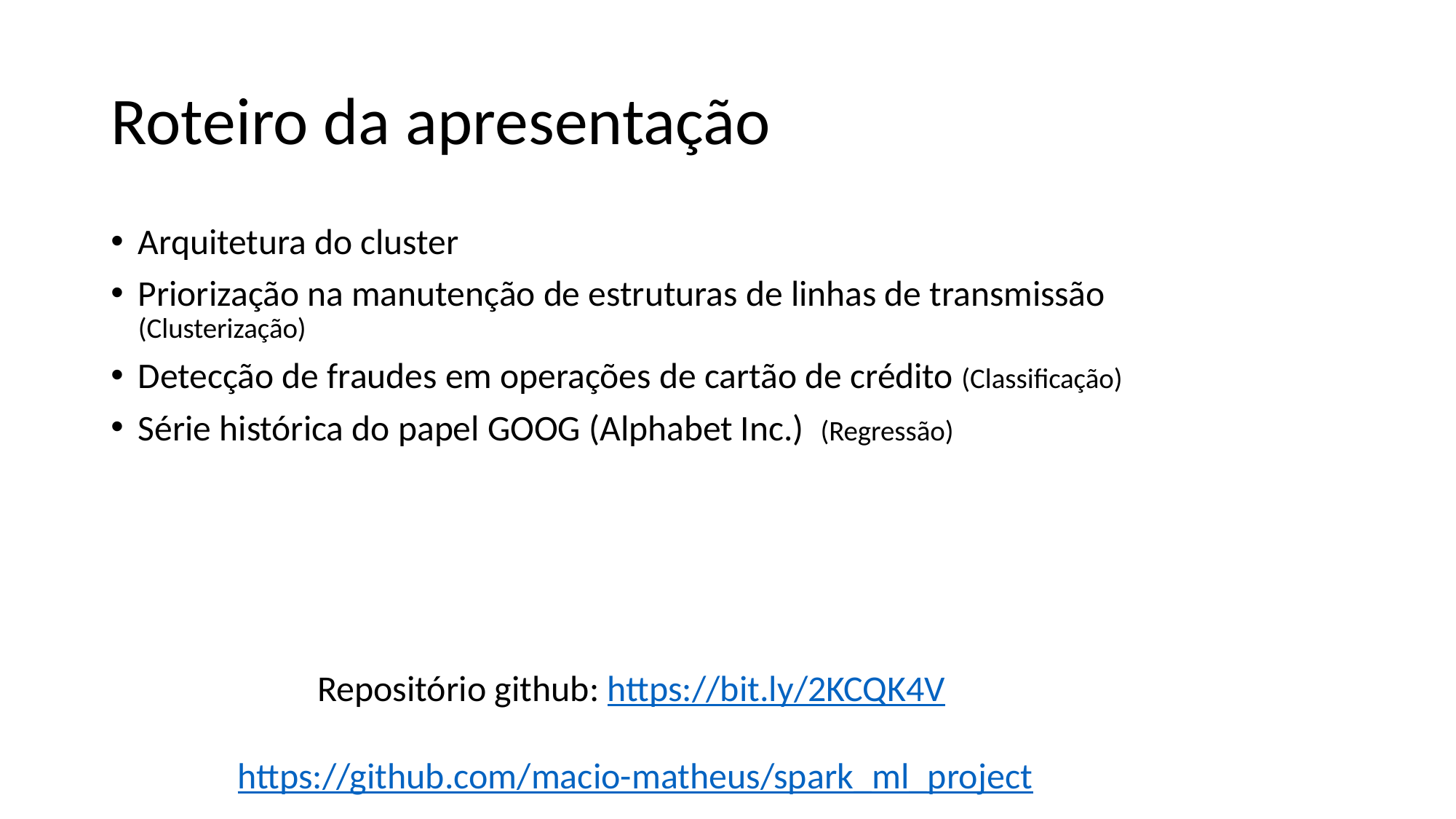

# Roteiro da apresentação
Arquitetura do cluster
Priorização na manutenção de estruturas de linhas de transmissão (Clusterização)
Detecção de fraudes em operações de cartão de crédito (Classificação)
Série histórica do papel GOOG (Alphabet Inc.)  (Regressão)

Repositório github: https://bit.ly/2KCQK4V

https://github.com/macio-matheus/spark_ml_project